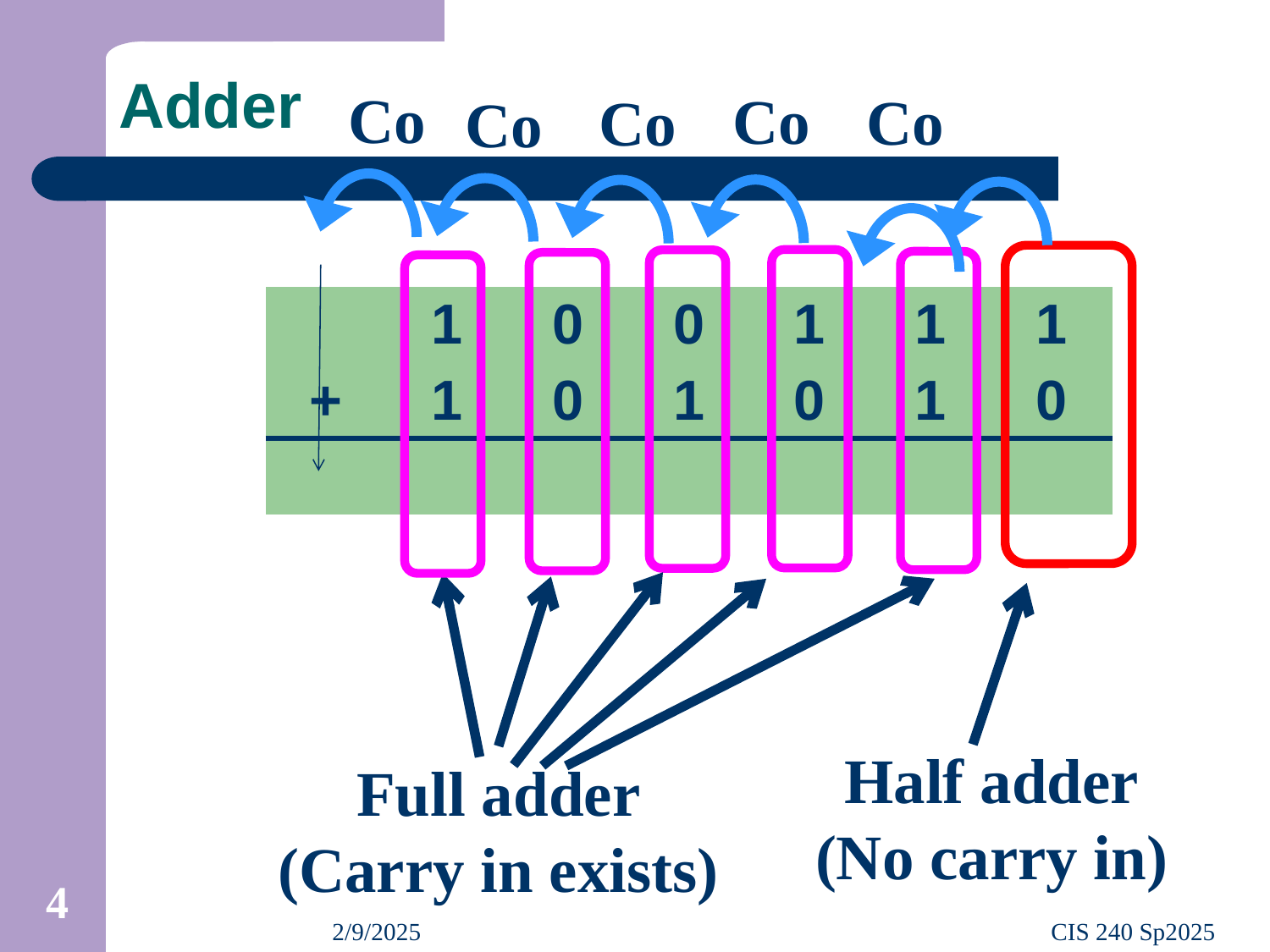

# Adder
Co
Co
Co
Co
Co

|  | 1 | 0 | 0 | 1 | 1 | 1 |
| --- | --- | --- | --- | --- | --- | --- |
| + | 1 | 0 | 1 | 0 | 1 | 0 |
|  |  |  |  |  |  |  |
Half adder
(No carry in)
Full adder
(Carry in exists)
4
2/9/2025
CIS 240 Sp2025